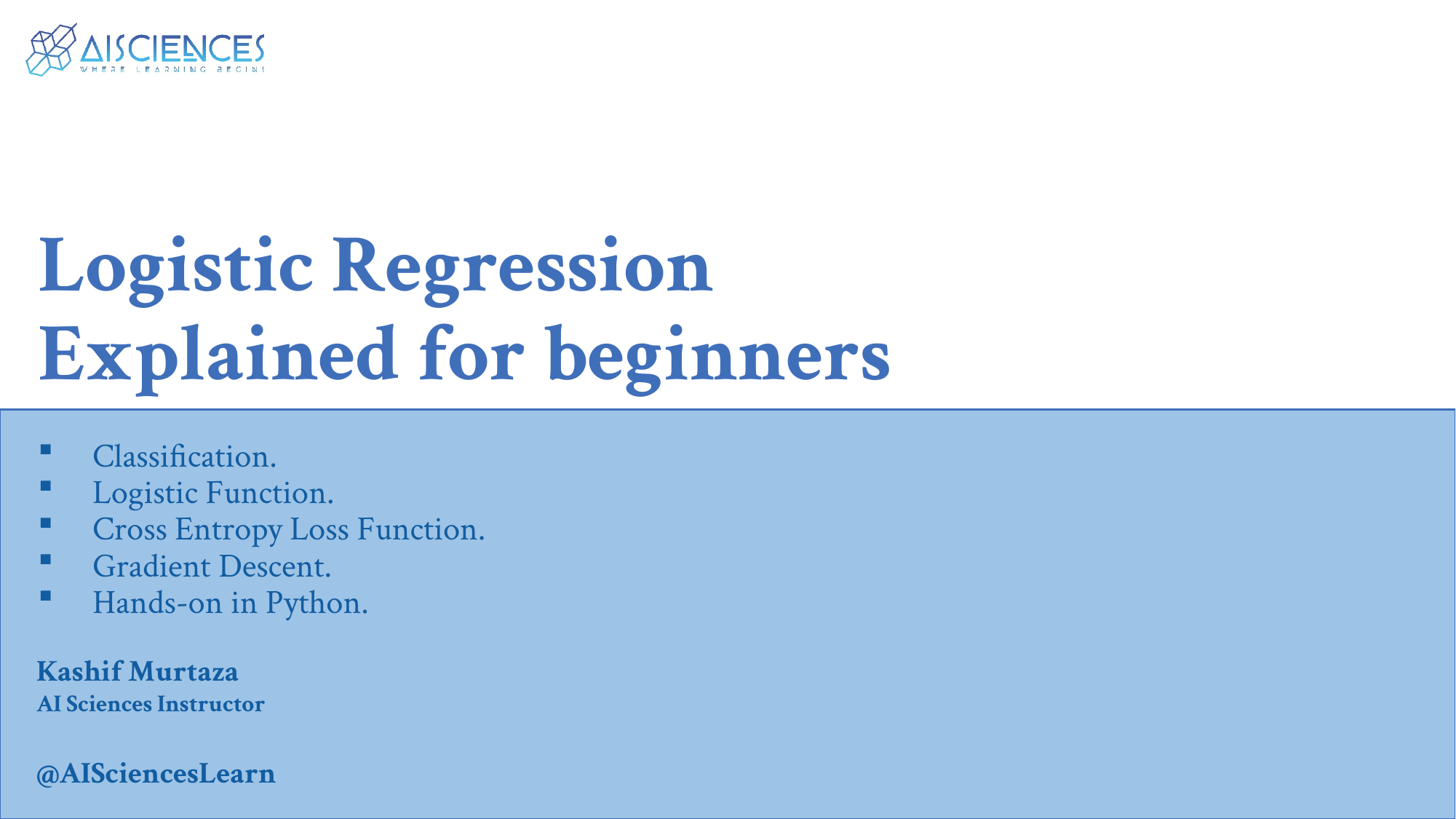

Logistic Regression Explained for beginners
Classification.
Logistic Function.
Cross Entropy Loss Function.
Gradient Descent.
Hands-on in Python.